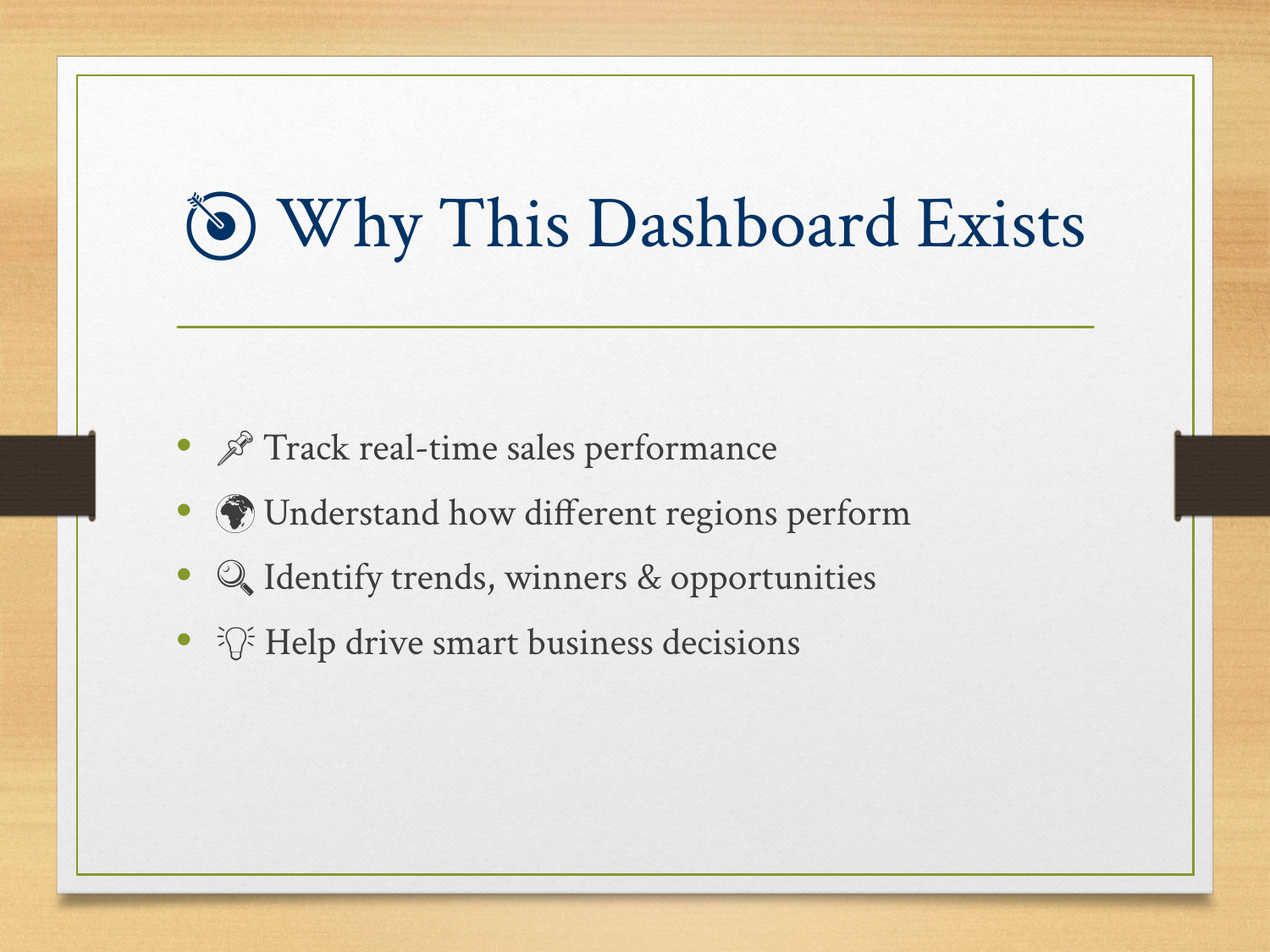

# 🎯 Why This Dashboard Exists

📌 Track real-time sales performance
🌍 Understand how different regions perform
🔍 Identify trends, winners & opportunities
💡 Help drive smart business decisions